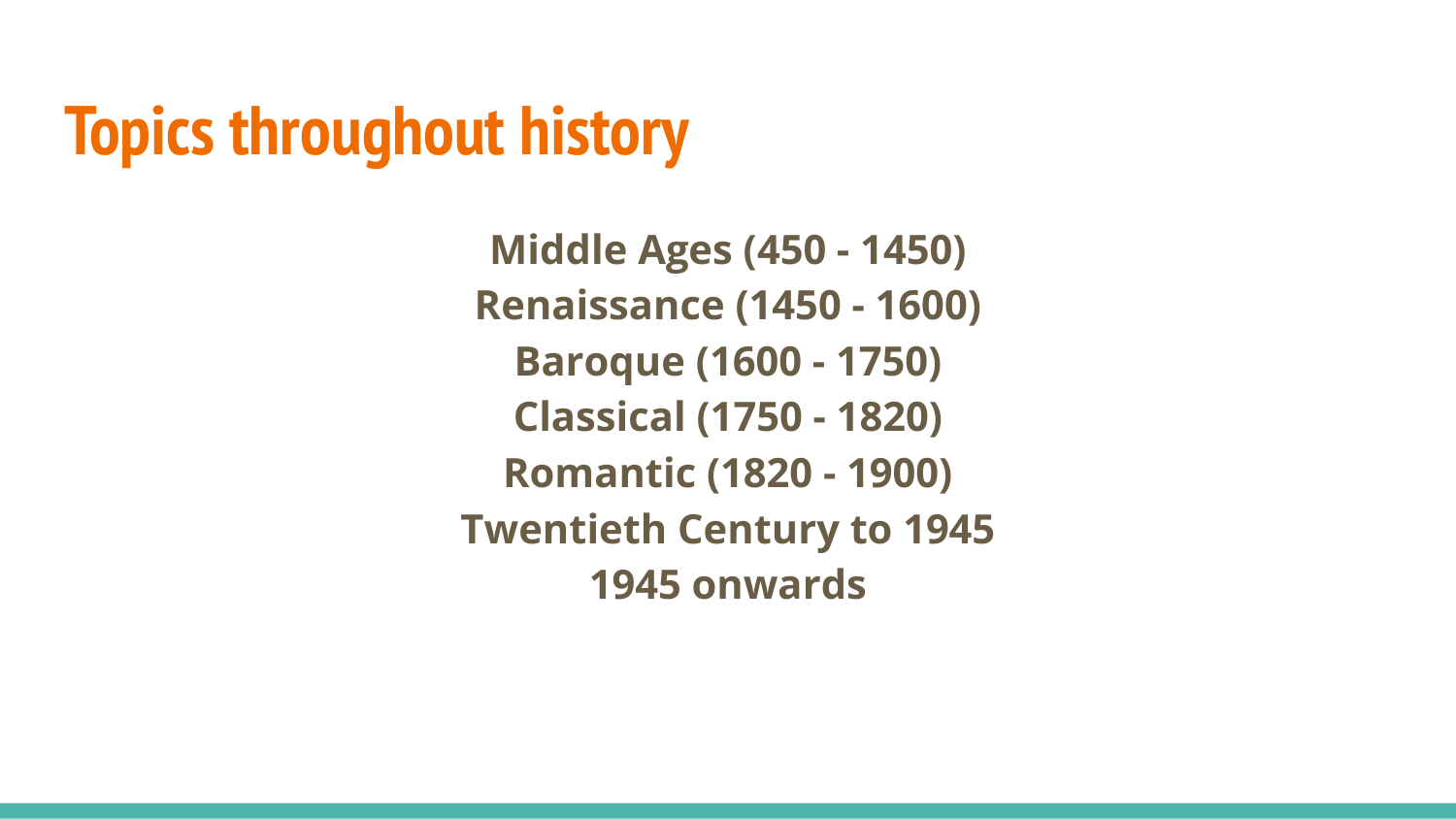

# Topics throughout history
Middle Ages (450 - 1450)
Renaissance (1450 - 1600)
Baroque (1600 - 1750)
Classical (1750 - 1820)
Romantic (1820 - 1900)
Twentieth Century to 1945
1945 onwards